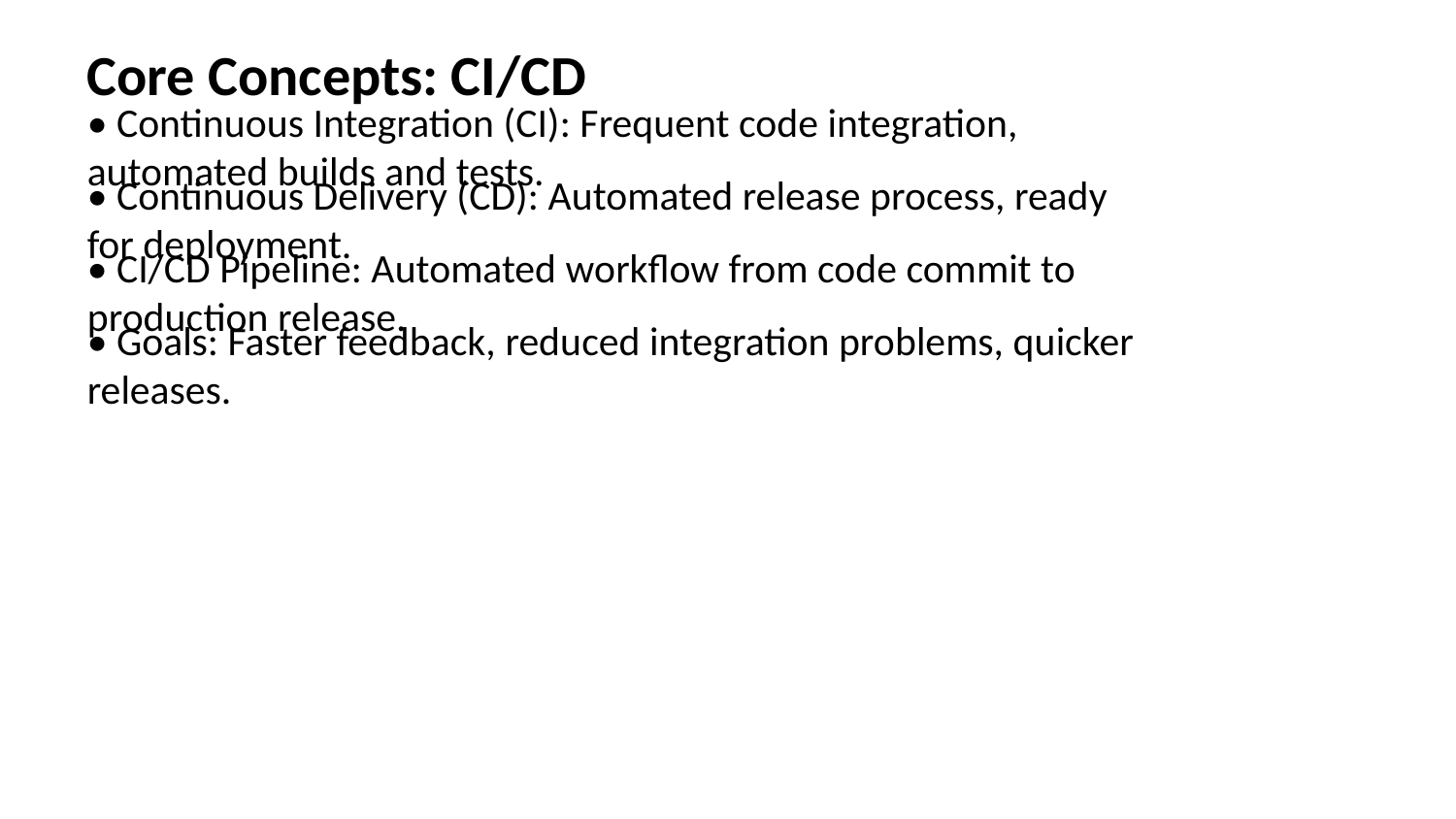

Core Concepts: CI/CD
• Continuous Integration (CI): Frequent code integration, automated builds and tests.
• Continuous Delivery (CD): Automated release process, ready for deployment.
• CI/CD Pipeline: Automated workflow from code commit to production release.
• Goals: Faster feedback, reduced integration problems, quicker releases.